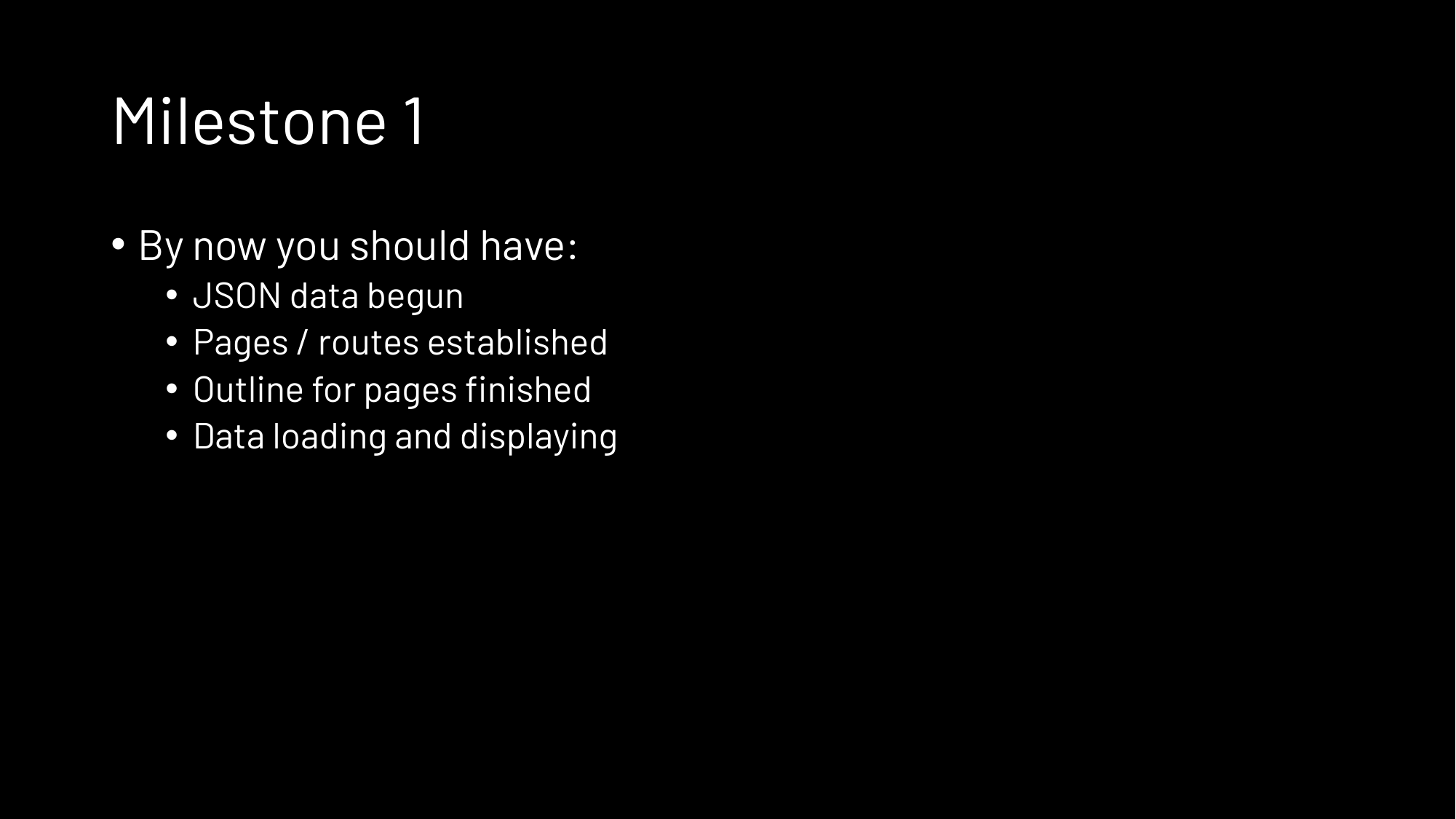

# Milestone 1
By now you should have:
JSON data begun
Pages / routes established
Outline for pages finished
Data loading and displaying